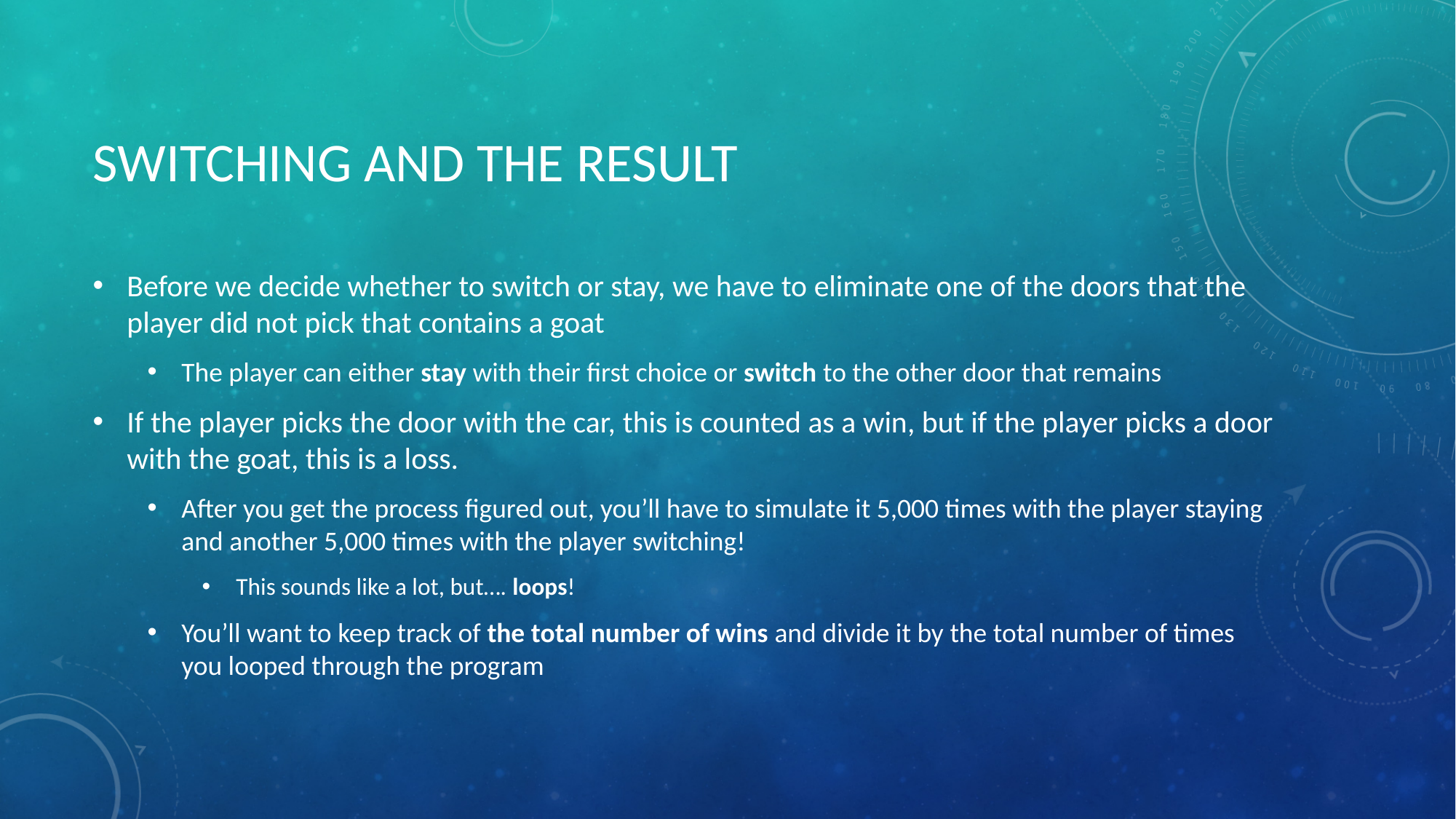

# Switching and the result
Before we decide whether to switch or stay, we have to eliminate one of the doors that the player did not pick that contains a goat
The player can either stay with their first choice or switch to the other door that remains
If the player picks the door with the car, this is counted as a win, but if the player picks a door with the goat, this is a loss.
After you get the process figured out, you’ll have to simulate it 5,000 times with the player staying and another 5,000 times with the player switching!
This sounds like a lot, but…. loops!
You’ll want to keep track of the total number of wins and divide it by the total number of times you looped through the program